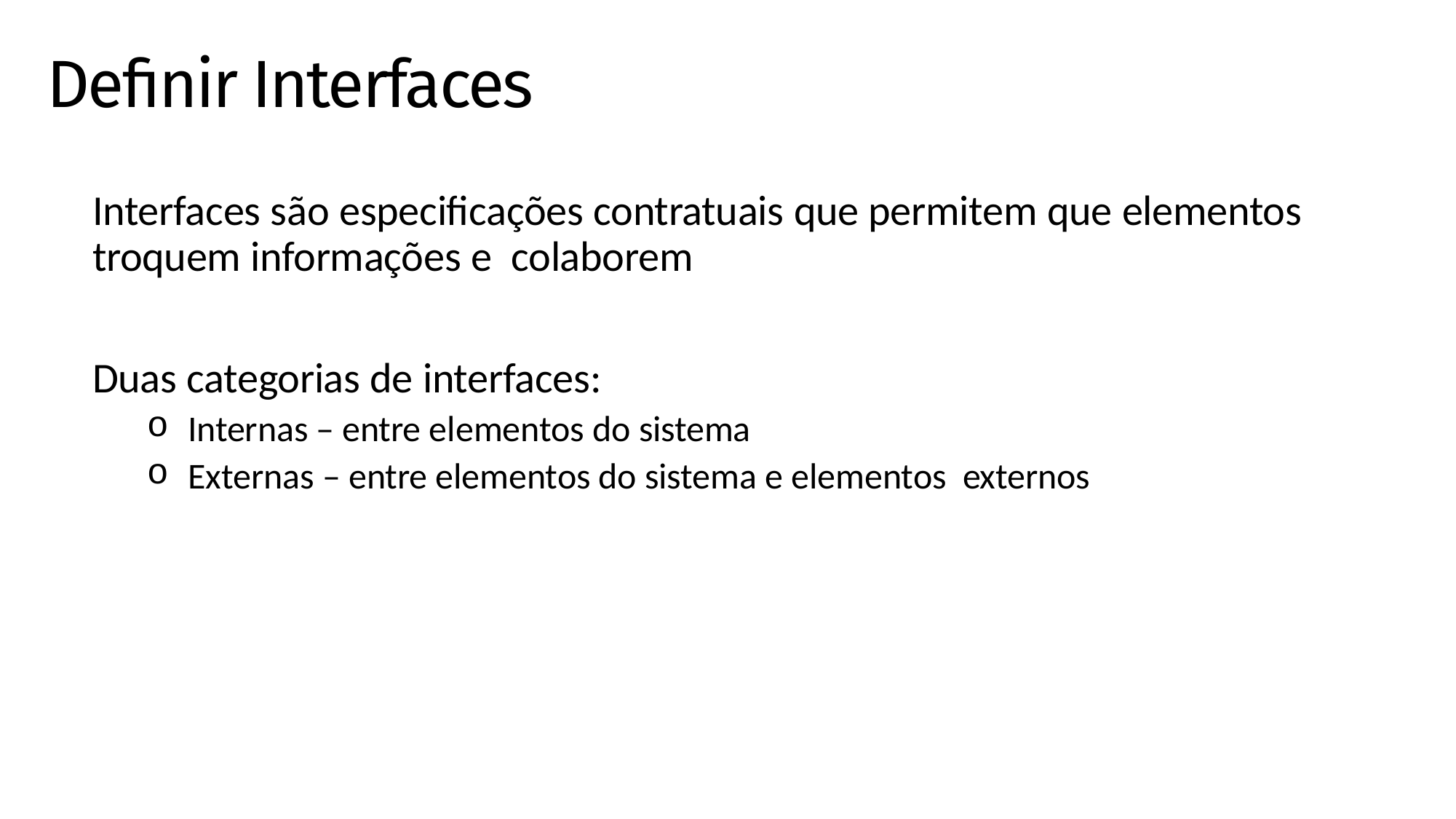

# Definir Interfaces
Interfaces são especificações contratuais que permitem que elementos troquem informações e  colaborem

Duas categorias de interfaces:
Internas – entre elementos do sistema
Externas – entre elementos do sistema e elementos  externos